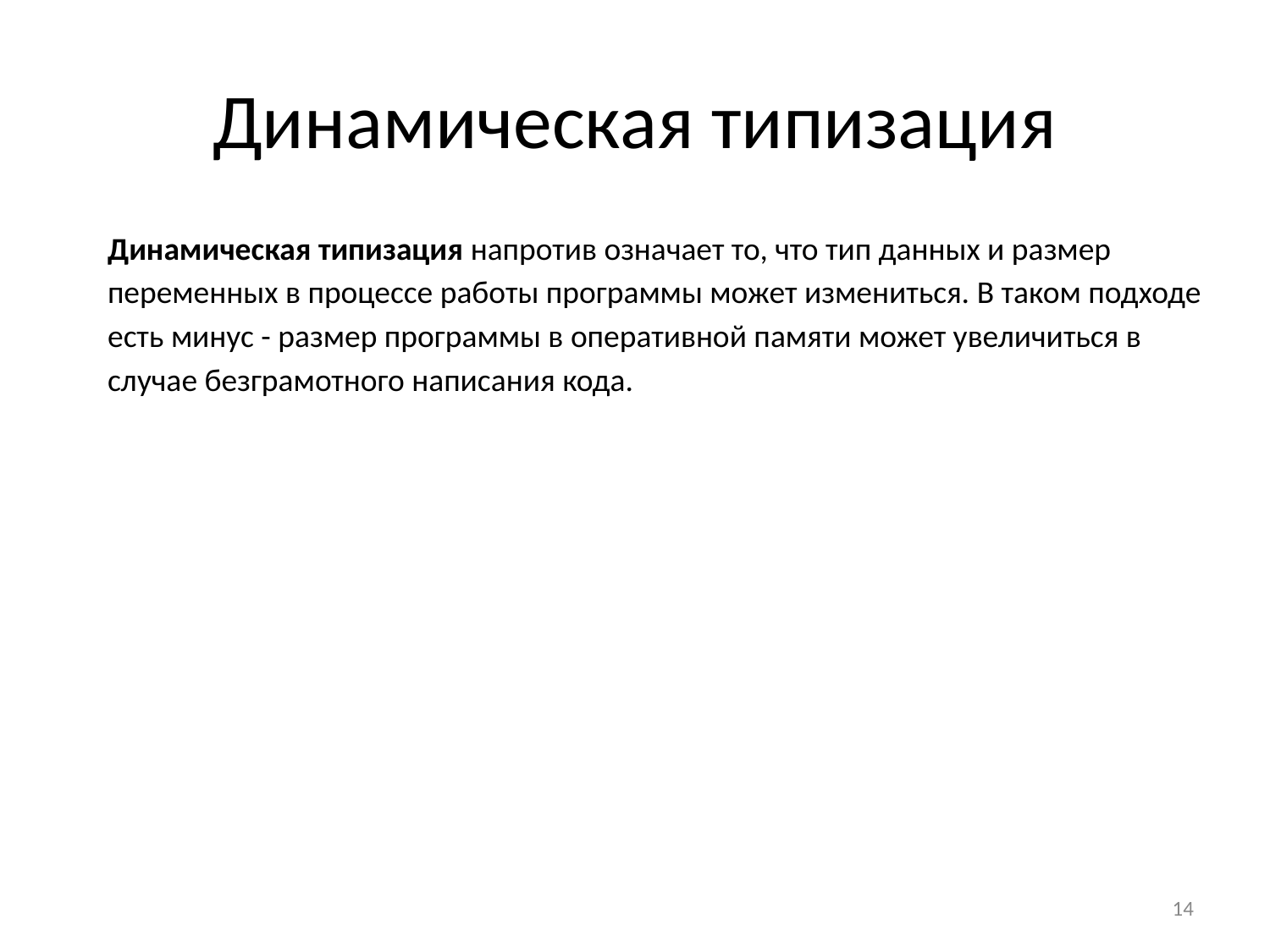

# Динамическая типизация
Динамическая типизация напротив означает то, что тип данных и размер переменных в процессе работы программы может измениться. В таком подходе есть минус - размер программы в оперативной памяти может увеличиться в случае безграмотного написания кода.

14